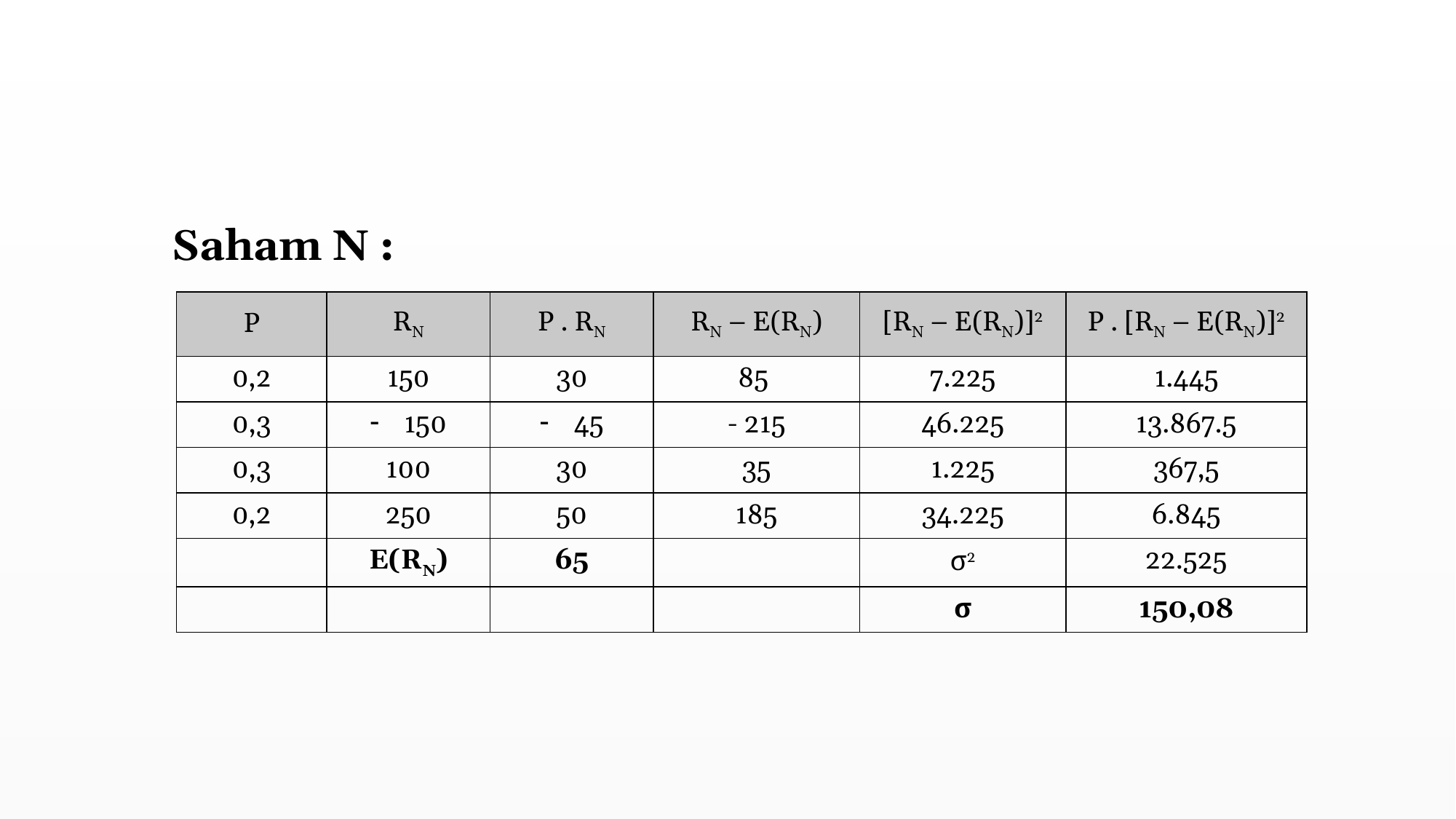

#
Saham N :

| P | RN | P . RN | RN – E(RN) | [RN – E(RN)]2 | P . [RN – E(RN)]2 |
| --- | --- | --- | --- | --- | --- |
| 0,2 | 150 | 30 | 85 | 7.225 | 1.445 |
| 0,3 | 150 | 45 | - 215 | 46.225 | 13.867.5 |
| 0,3 | 100 | 30 | 35 | 1.225 | 367,5 |
| 0,2 | 250 | 50 | 185 | 34.225 | 6.845 |
|  | E(RN) | 65 |  | σ2 | 22.525 |
|  |  |  |  | σ | 150,08 |